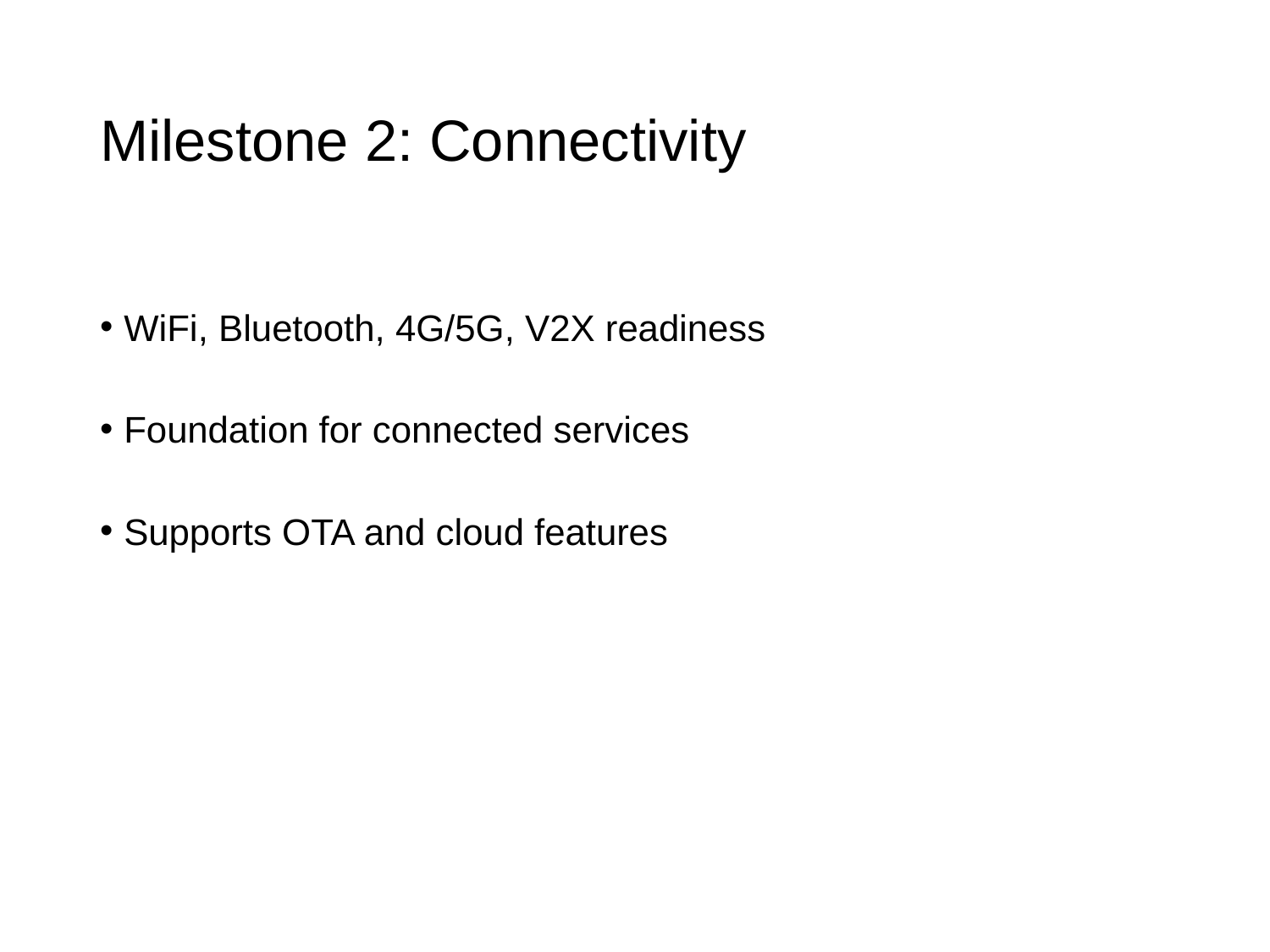

# Milestone 2: Connectivity
WiFi, Bluetooth, 4G/5G, V2X readiness
Foundation for connected services
Supports OTA and cloud features